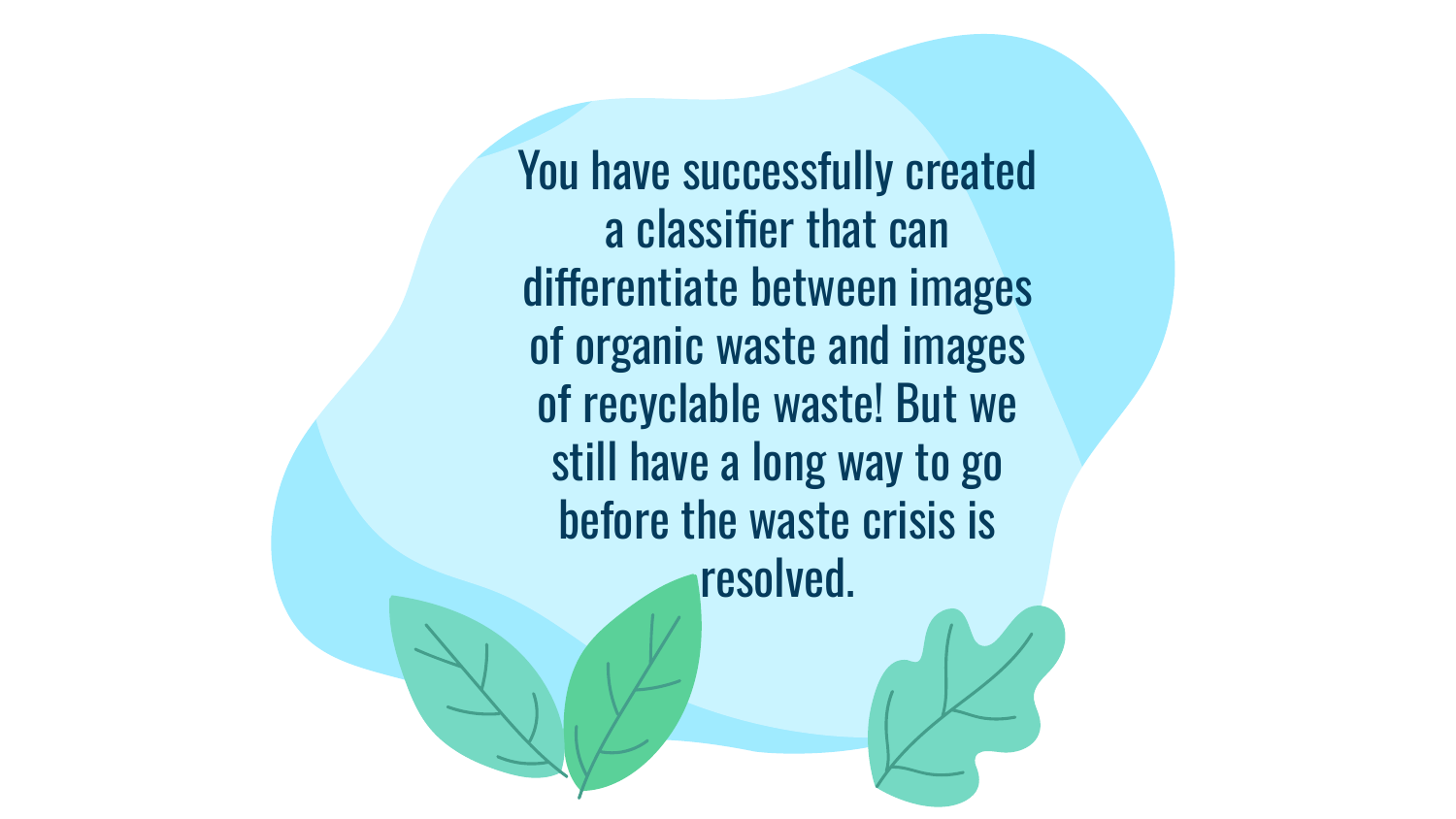

# You have successfully created a classifier that can differentiate between images of organic waste and images of recyclable waste! But we still have a long way to go before the waste crisis is resolved.